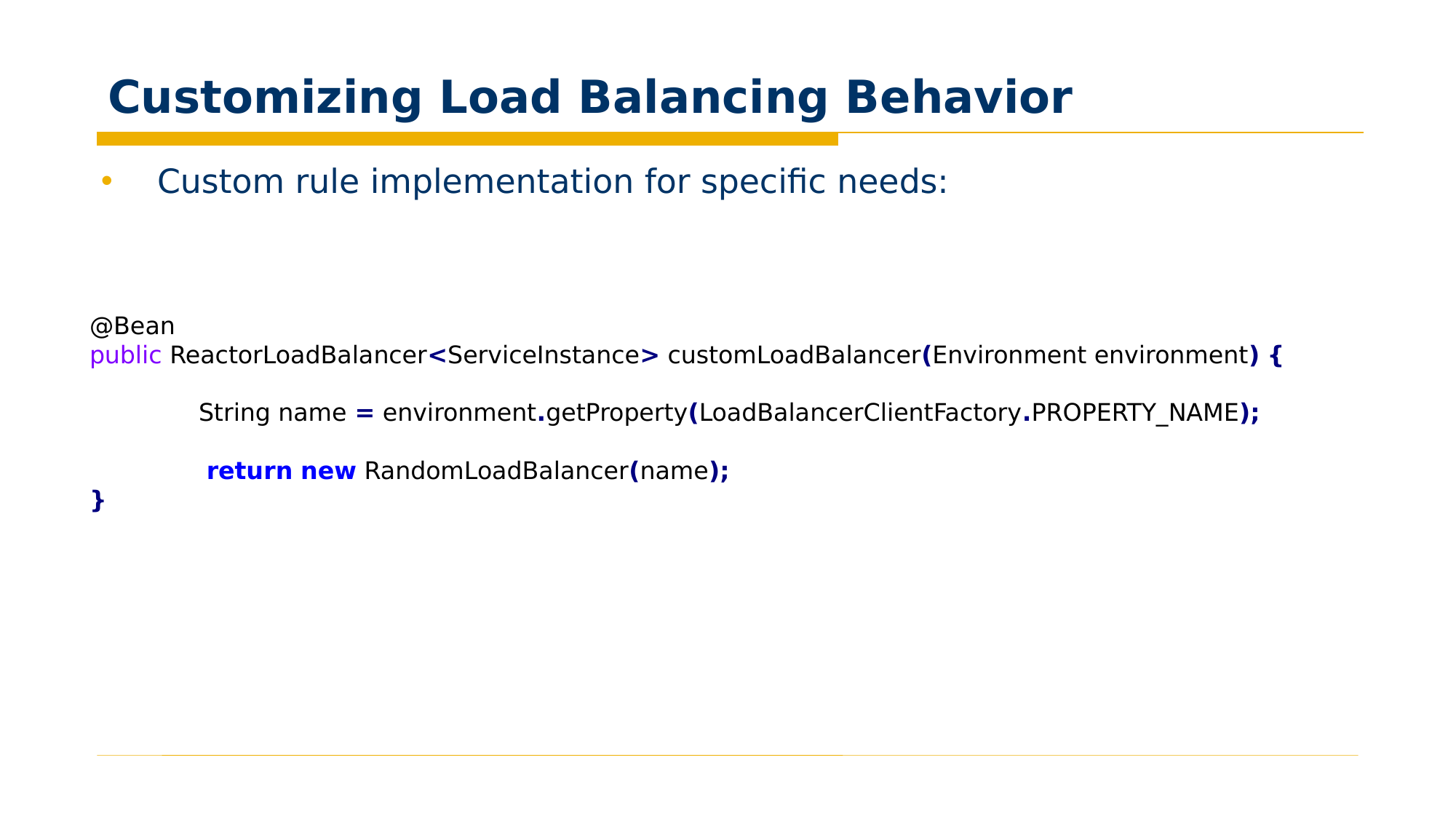

# Customizing Load Balancing Behavior
Custom rule implementation for specific needs:

@Bean
public ReactorLoadBalancer<ServiceInstance> customLoadBalancer(Environment environment) {

	String name = environment.getProperty(LoadBalancerClientFactory.PROPERTY_NAME);

	 return new RandomLoadBalancer(name);
}